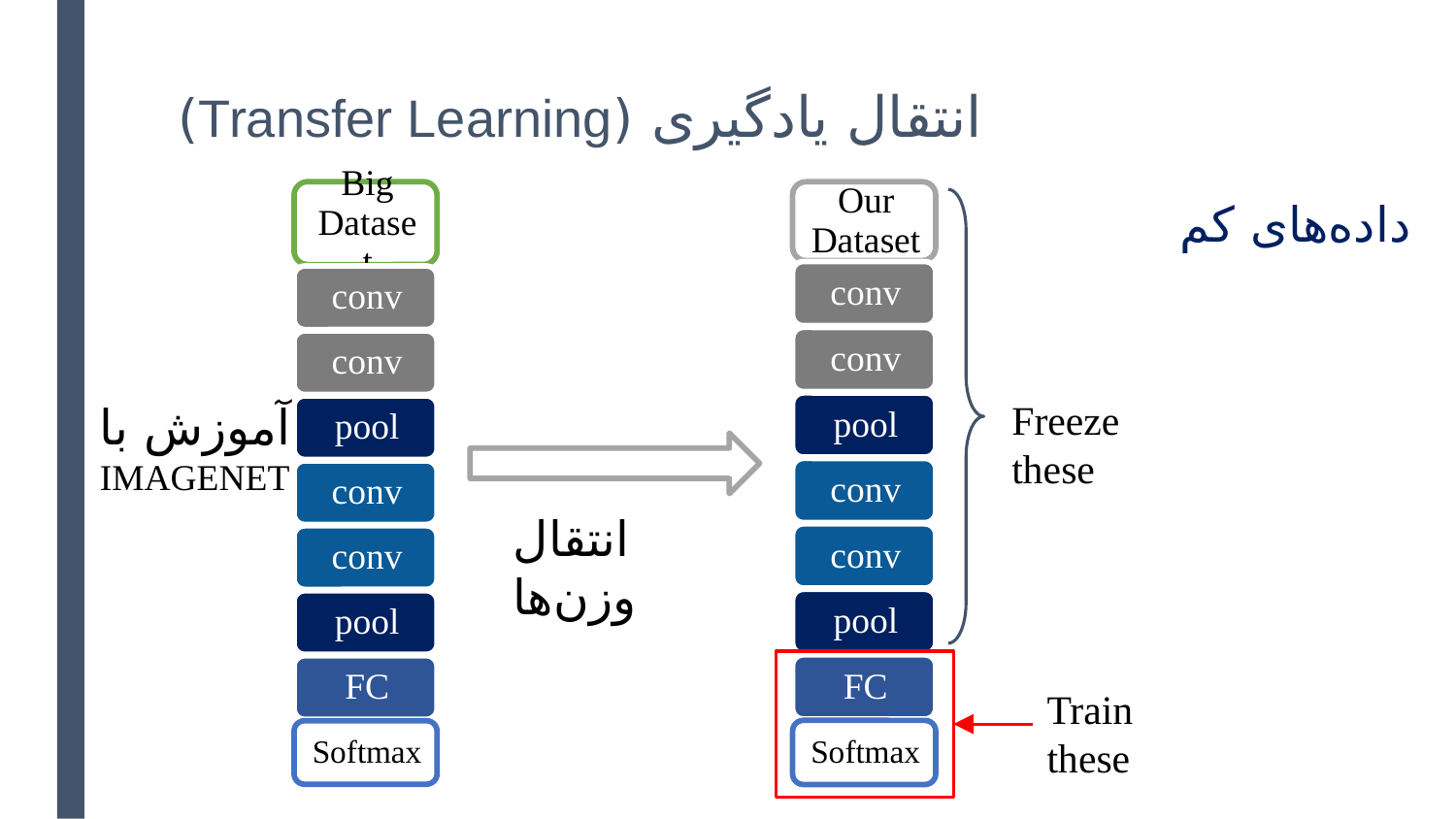

# انتقال یادگیری (Transfer Learning)
داده‌های کم

Big Dataset
conv
conv
pool
conv
conv
pool
FC
Softmax
Our Dataset
conv
conv
pool
conv
conv
pool
FC
Softmax

Freeze these

آموزش با IMAGENET

انتقال وزن‌ها

Train these